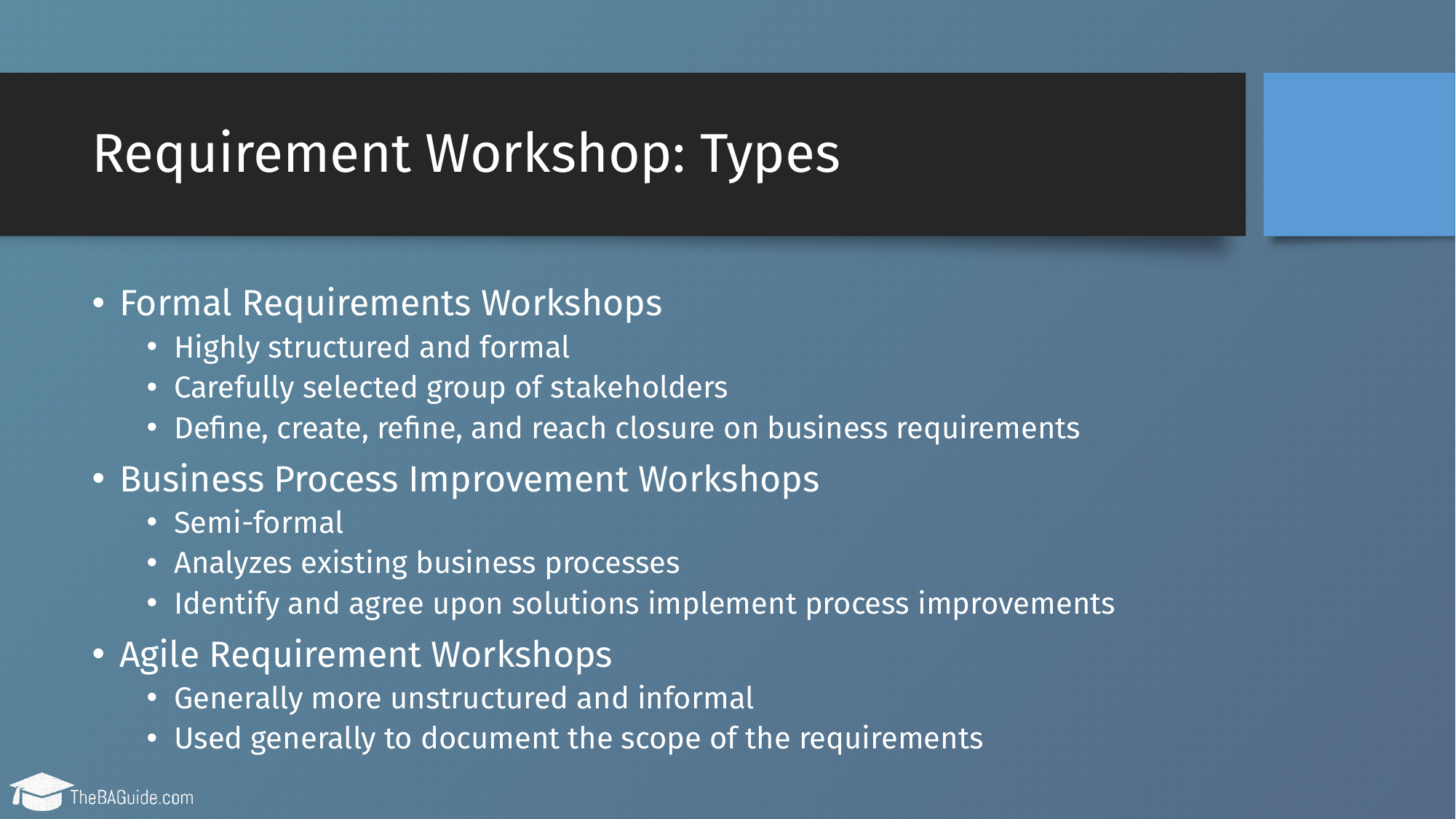

# Requirement Workshop: Types
Formal Requirements Workshops
Highly structured and formal
Carefully selected group of stakeholders
Define, create, refine, and reach closure on business requirements
Business Process Improvement Workshops
Semi-formal
Analyzes existing business processes
Identify and agree upon solutions implement process improvements
Agile Requirement Workshops
Generally more unstructured and informal
Used generally to document the scope of the requirements